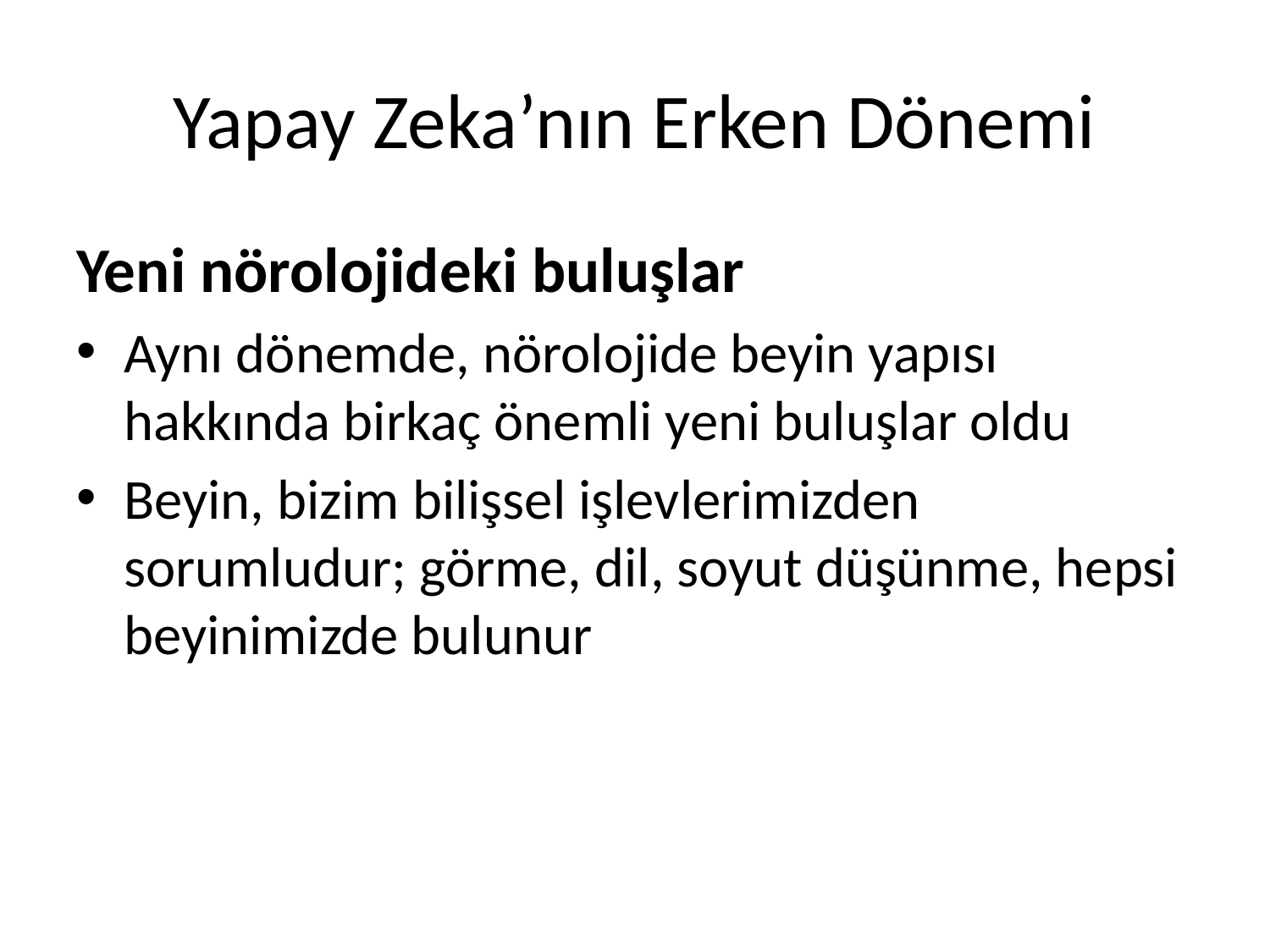

# Yapay Zeka’nın Erken Dönemi
Yeni nörolojideki buluşlar
Aynı dönemde, nörolojide beyin yapısı hakkında birkaç önemli yeni buluşlar oldu
Beyin, bizim bilişsel işlevlerimizden sorumludur; görme, dil, soyut düşünme, hepsi beyinimizde bulunur